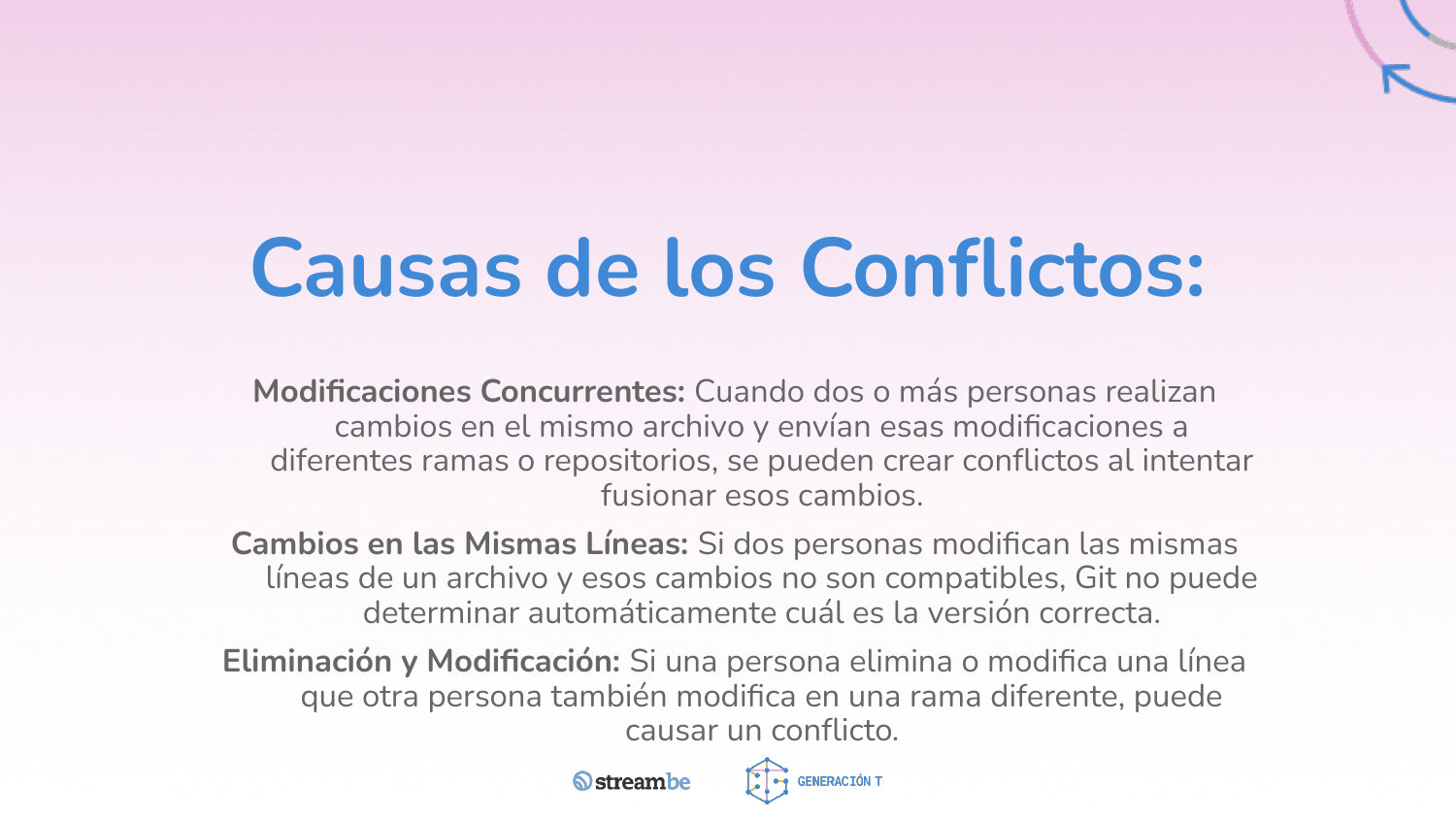

# Causas de los Conflictos:
Modificaciones Concurrentes: Cuando dos o más personas realizan cambios en el mismo archivo y envían esas modificaciones a diferentes ramas o repositorios, se pueden crear conflictos al intentar fusionar esos cambios.
Cambios en las Mismas Líneas: Si dos personas modifican las mismas líneas de un archivo y esos cambios no son compatibles, Git no puede determinar automáticamente cuál es la versión correcta.
Eliminación y Modificación: Si una persona elimina o modifica una línea que otra persona también modifica en una rama diferente, puede causar un conflicto.